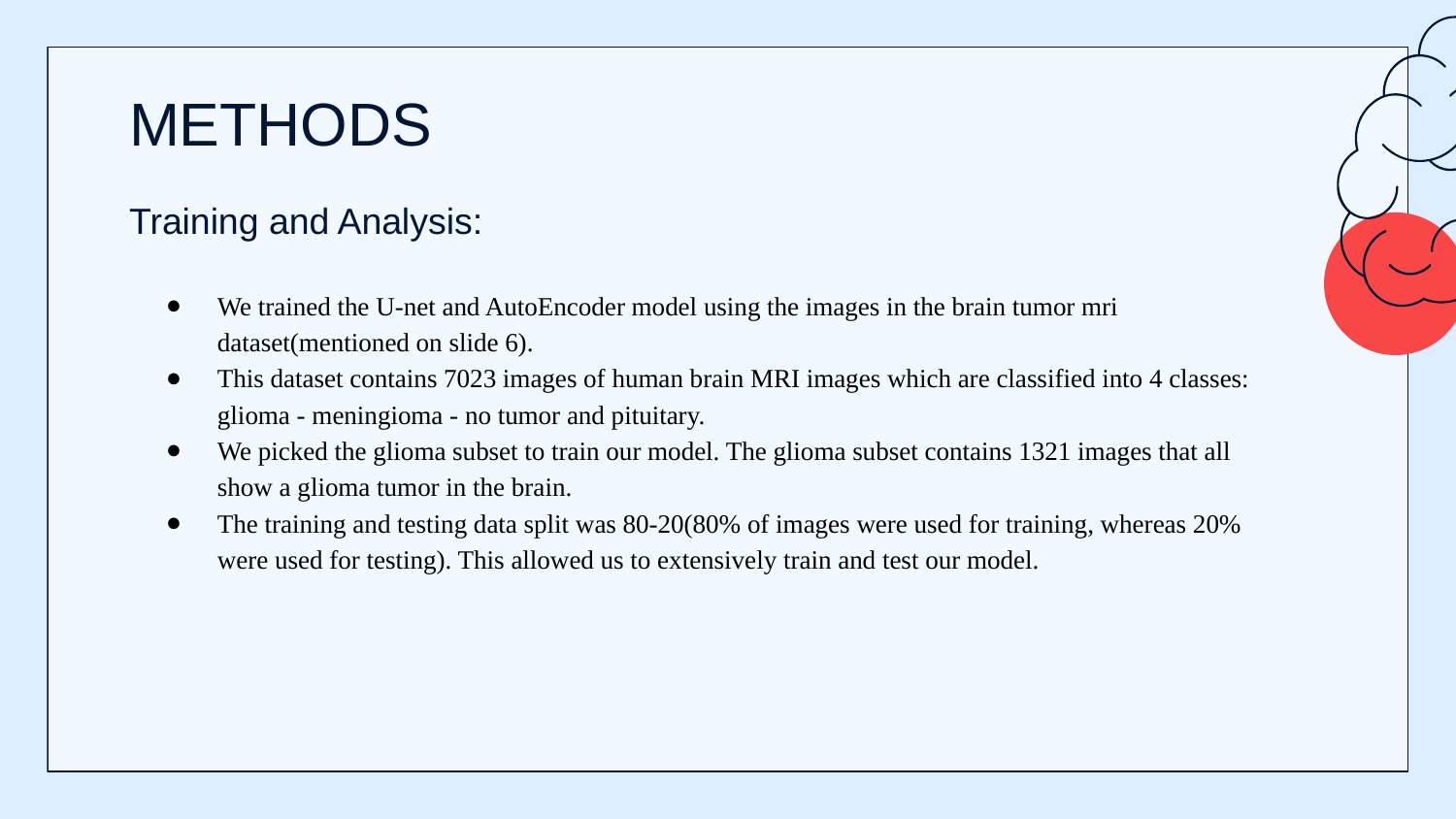

# METHODS
Training and Analysis:
We trained the U-net and AutoEncoder model using the images in the brain tumor mri dataset(mentioned on slide 6).
This dataset contains 7023 images of human brain MRI images which are classified into 4 classes: glioma - meningioma - no tumor and pituitary.
We picked the glioma subset to train our model. The glioma subset contains 1321 images that all show a glioma tumor in the brain.
The training and testing data split was 80-20(80% of images were used for training, whereas 20% were used for testing). This allowed us to extensively train and test our model.